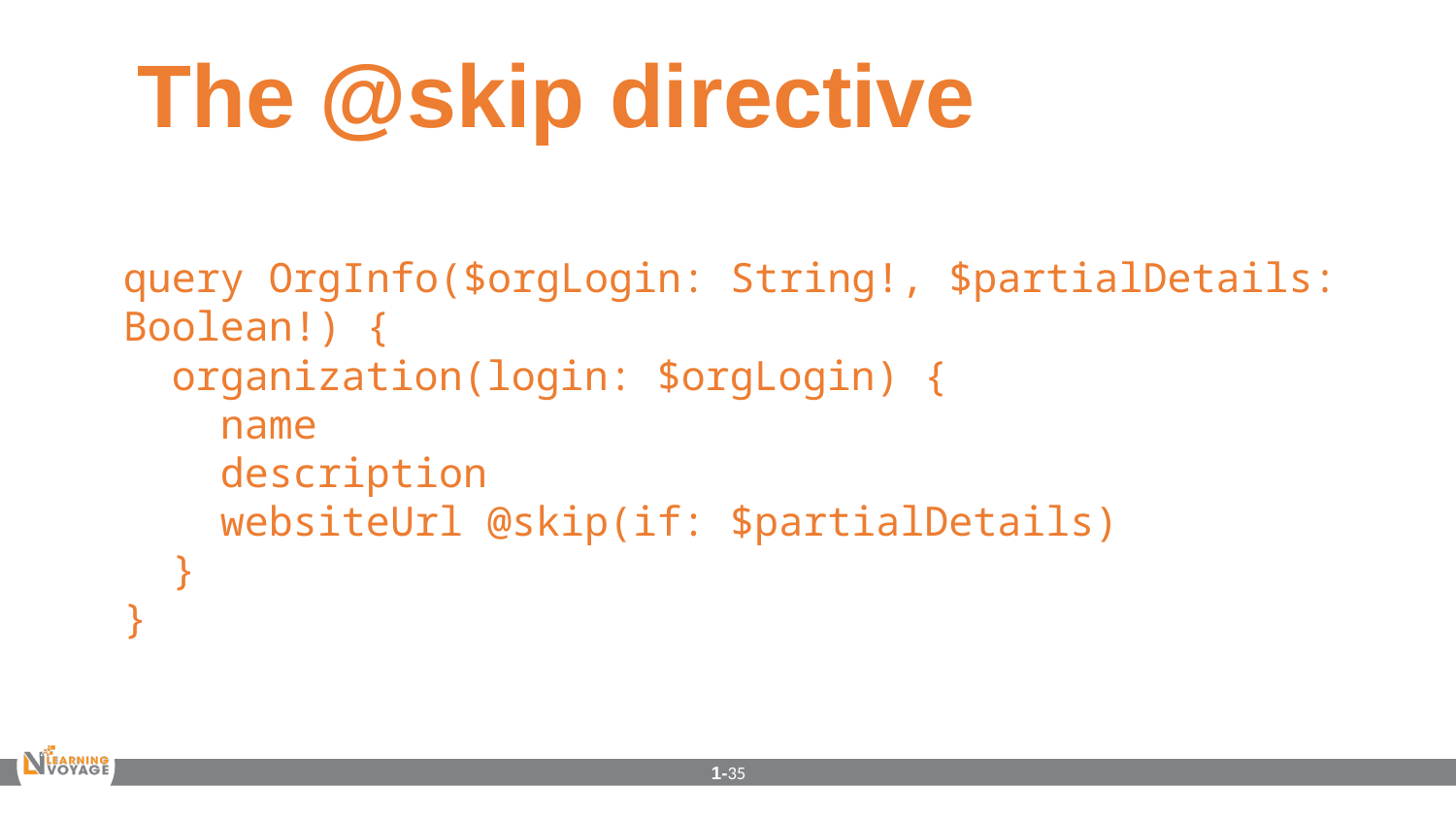

The @skip directive
query OrgInfo($orgLogin: String!, $partialDetails: Boolean!) {
  organization(login: $orgLogin) {
    name
    description
    websiteUrl @skip(if: $partialDetails)
  }
}
1-35